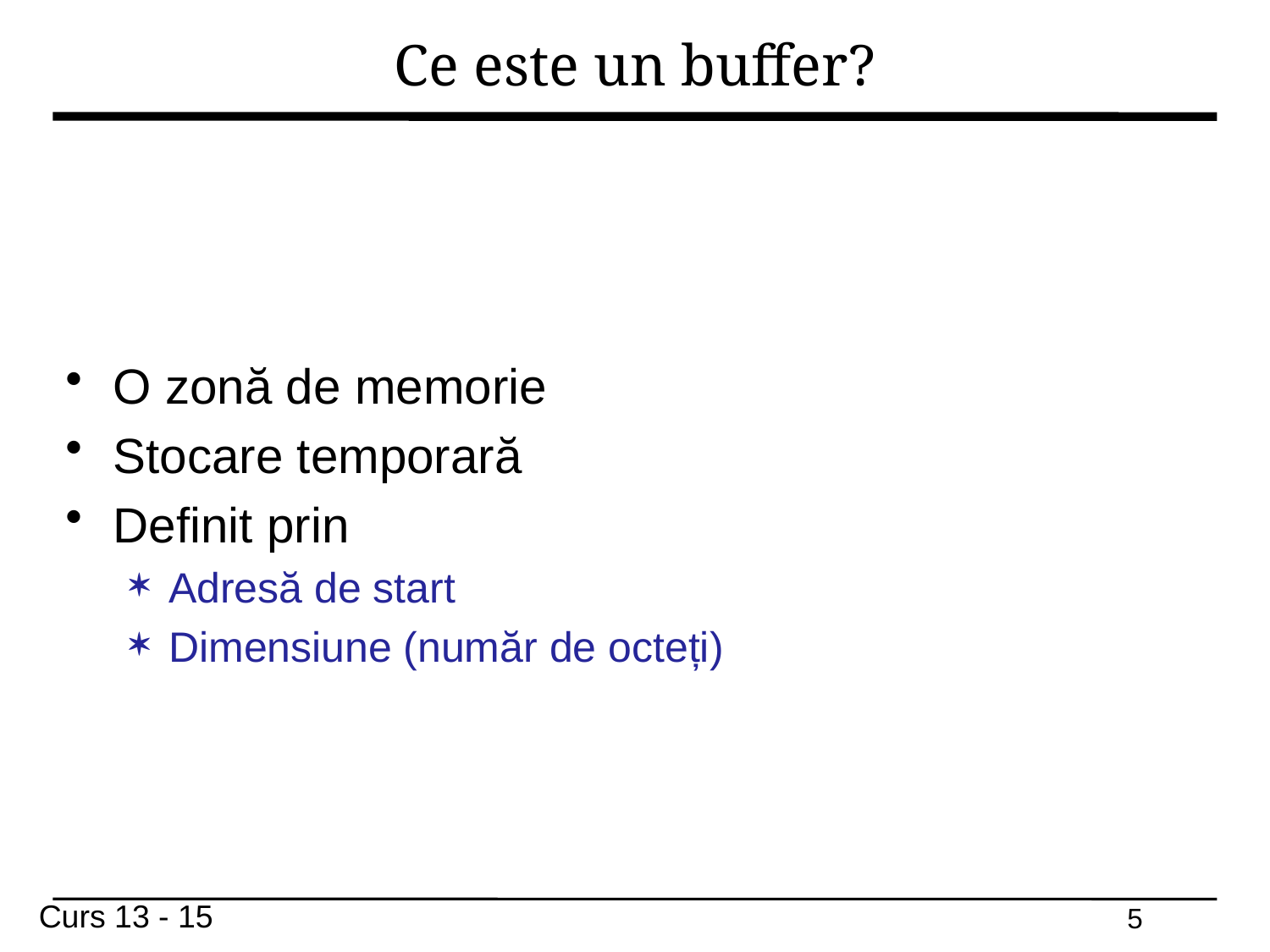

# Ce este un buffer?
O zonă de memorie
Stocare temporară
Definit prin
Adresă de start
Dimensiune (număr de octeți)